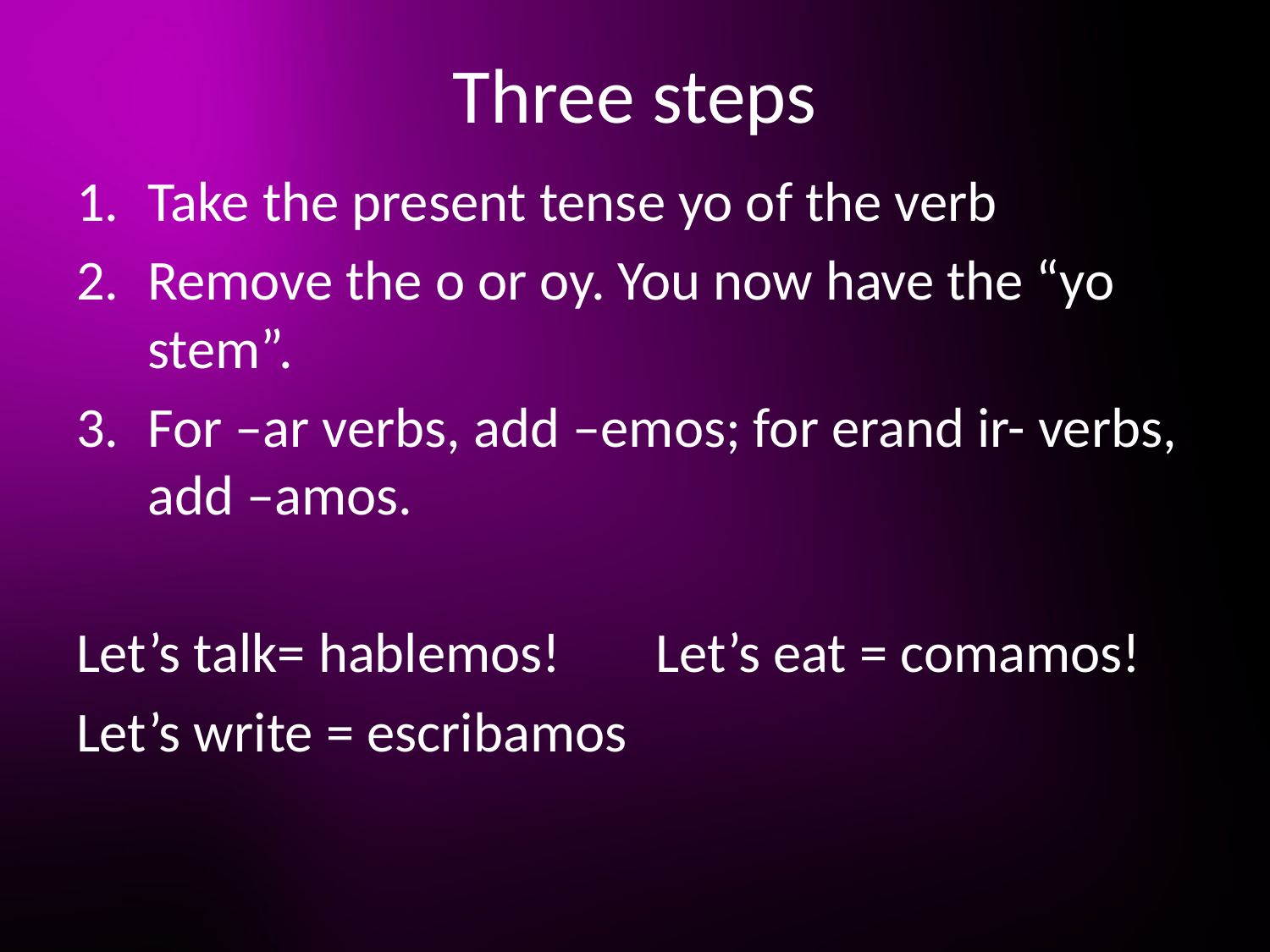

# Three steps
Take the present tense yo of the verb
Remove the o or oy. You now have the “yo stem”.
For –ar verbs, add –emos; for erand ir- verbs, add –amos.

Let’s talk= hablemos!	Let’s eat = comamos!
Let’s write = escribamos